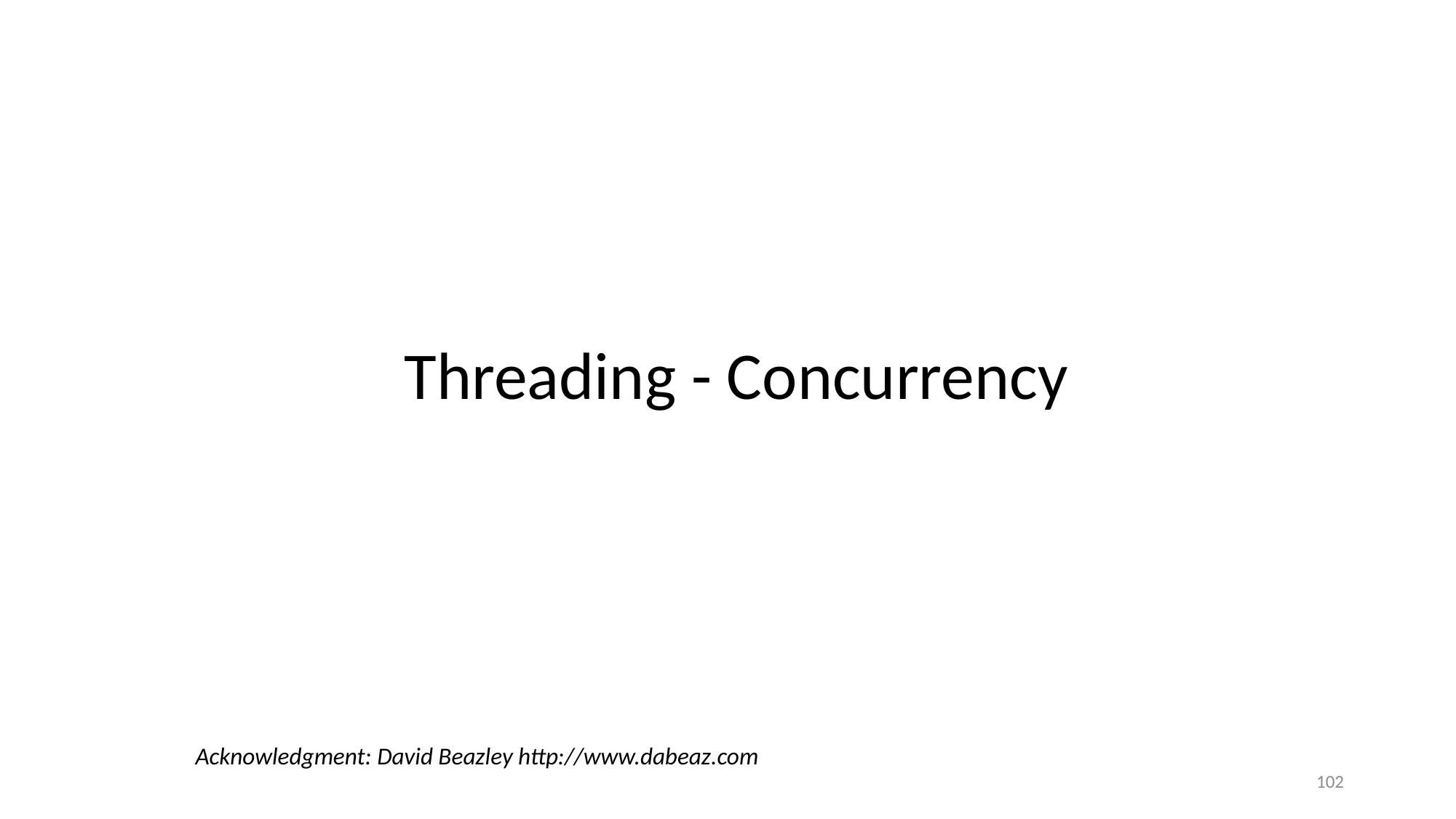

# Threading - Concurrency
Acknowledgment: David Beazley http://www.dabeaz.com
102